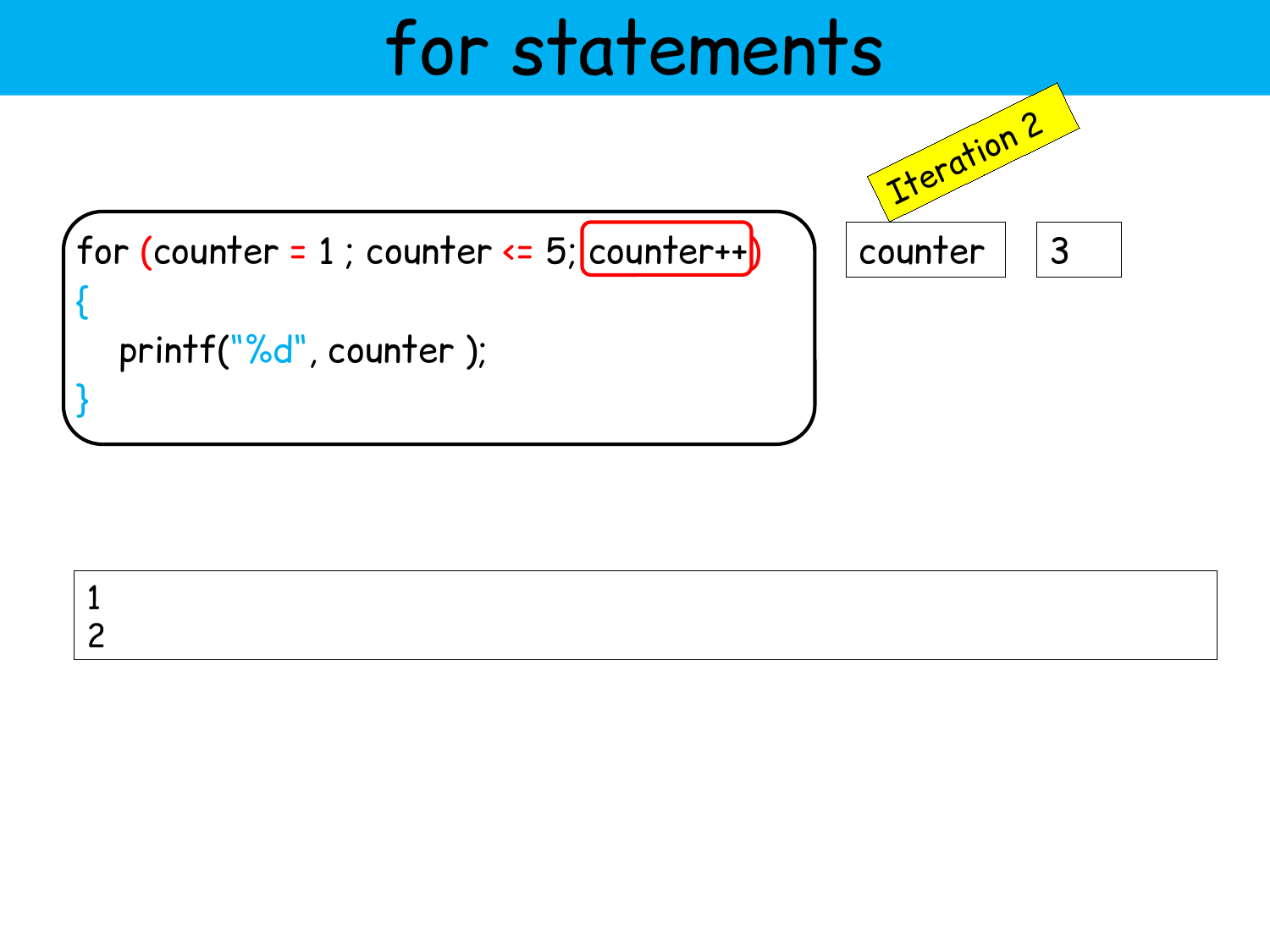

for statements
Iteration 2

counter
3
for (counter = 1 ; counter <= 5; counter++)
{
    printf(“%d“, counter );
}

1
2